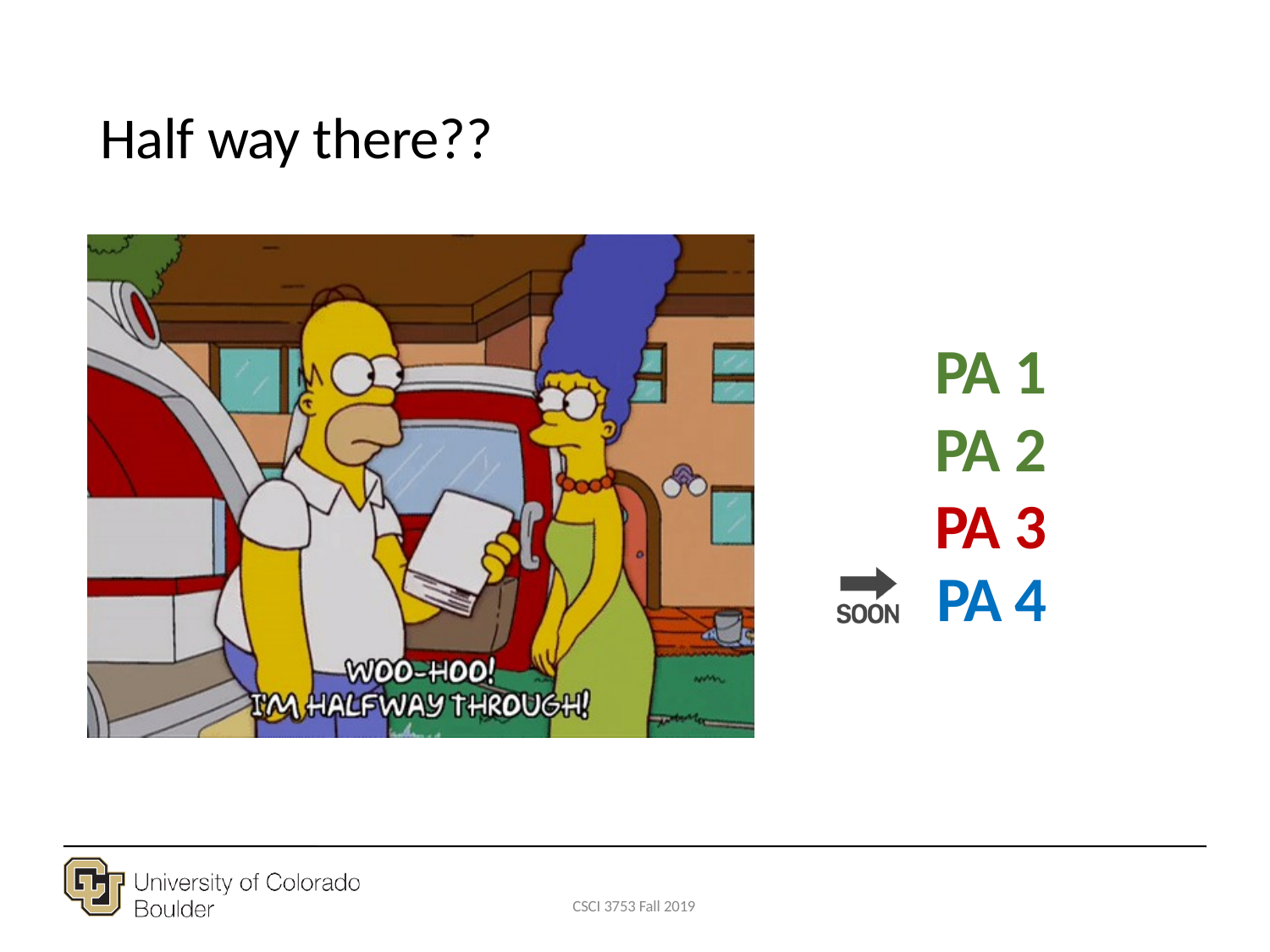

# Half way there??

PA 1
   PA 2
PA 3
 PA 4

CSCI 3753 Fall 2019